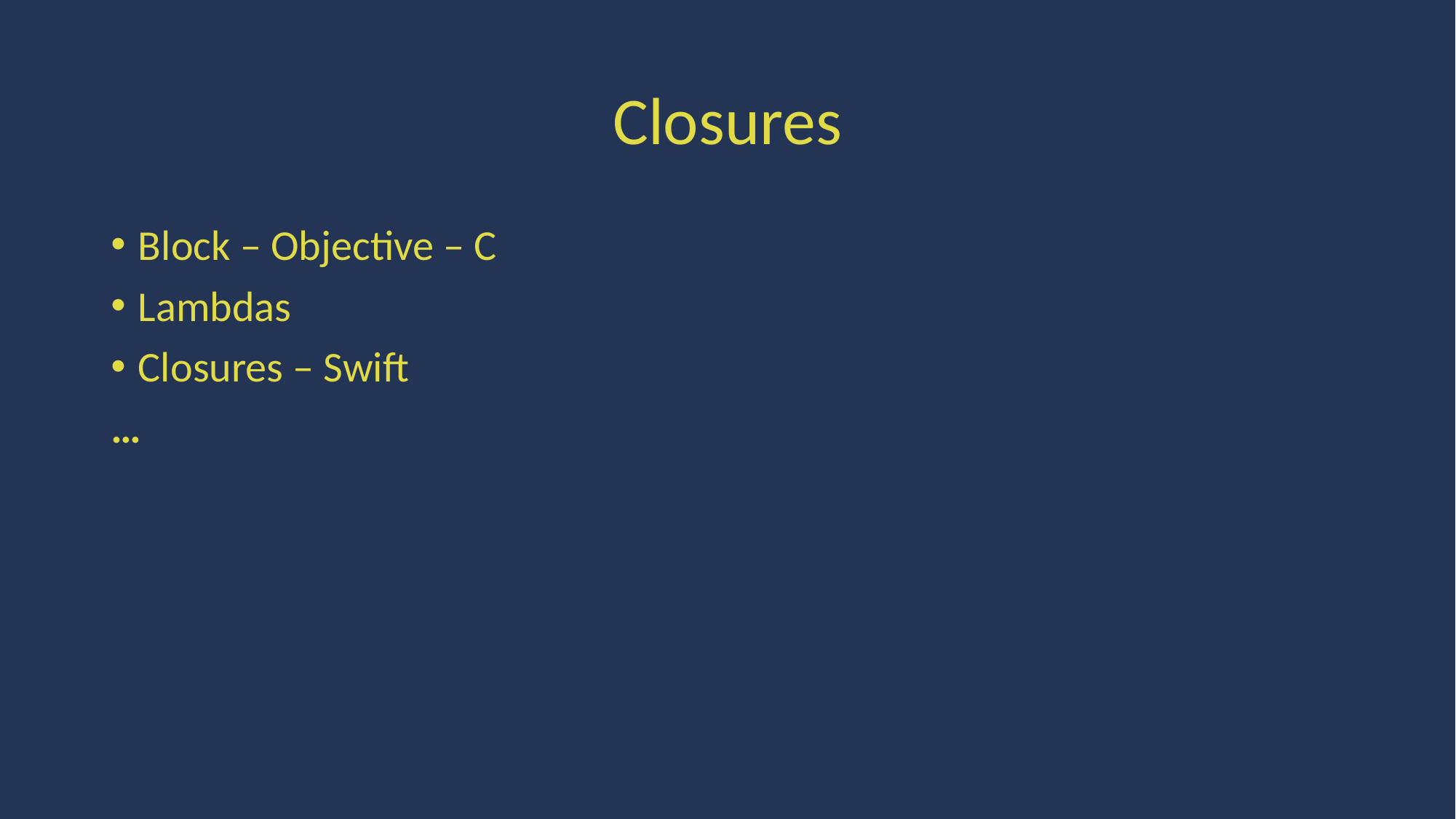

# Closures
Block – Objective – C
Lambdas
Closures – Swift
…